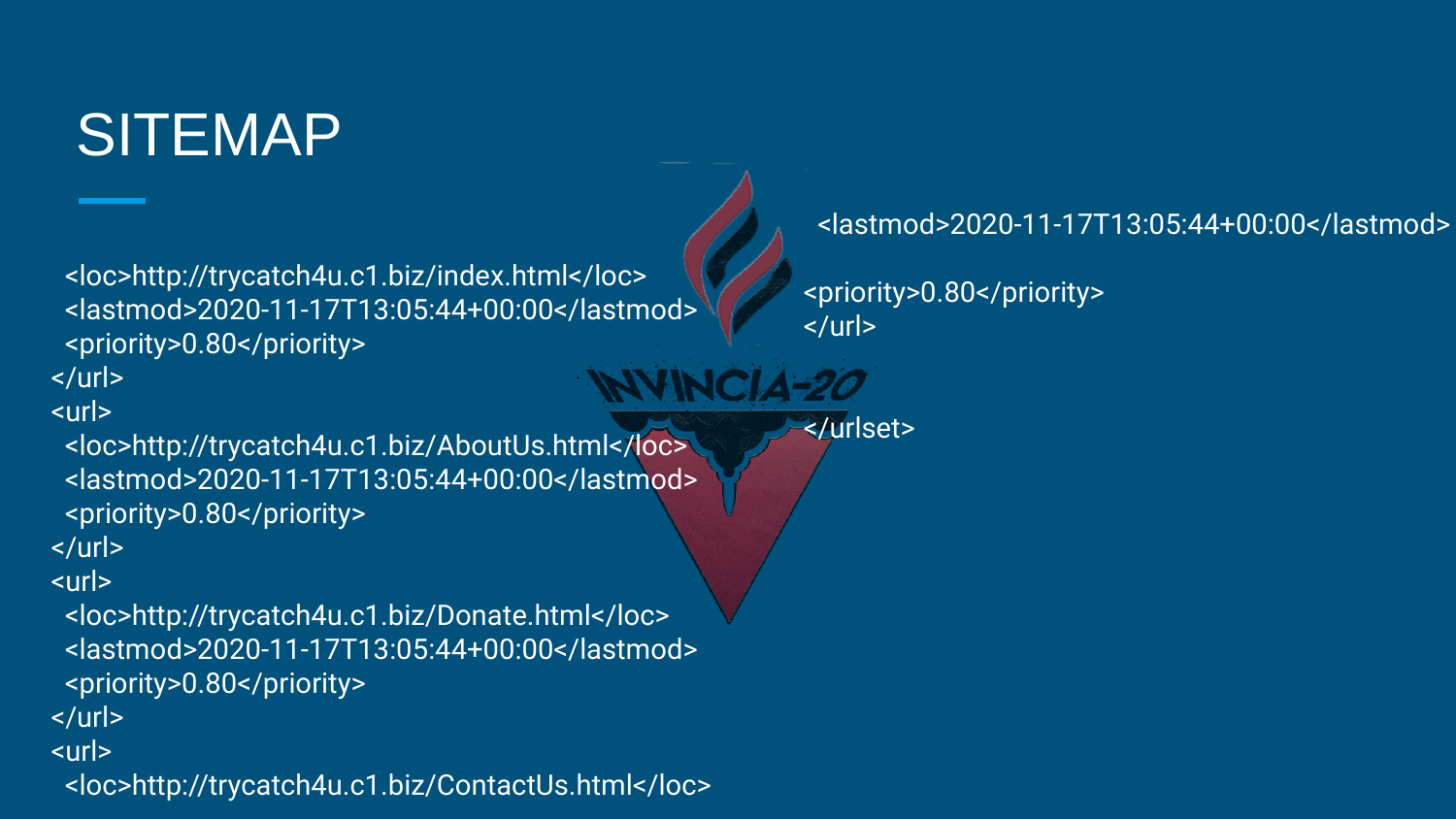

# SITEMAP

  <lastmod>2020-11-17T13:05:44+00:00</lastmod>

<priority>0.80</priority>
</url>

</urlset>

  <loc>http://trycatch4u.c1.biz/index.html</loc>
  <lastmod>2020-11-17T13:05:44+00:00</lastmod>
  <priority>0.80</priority>
</url>
<url>
  <loc>http://trycatch4u.c1.biz/AboutUs.html</loc>
  <lastmod>2020-11-17T13:05:44+00:00</lastmod>
  <priority>0.80</priority>
</url>
<url>
  <loc>http://trycatch4u.c1.biz/Donate.html</loc>
  <lastmod>2020-11-17T13:05:44+00:00</lastmod>
  <priority>0.80</priority>
</url>
<url>
  <loc>http://trycatch4u.c1.biz/ContactUs.html</loc>